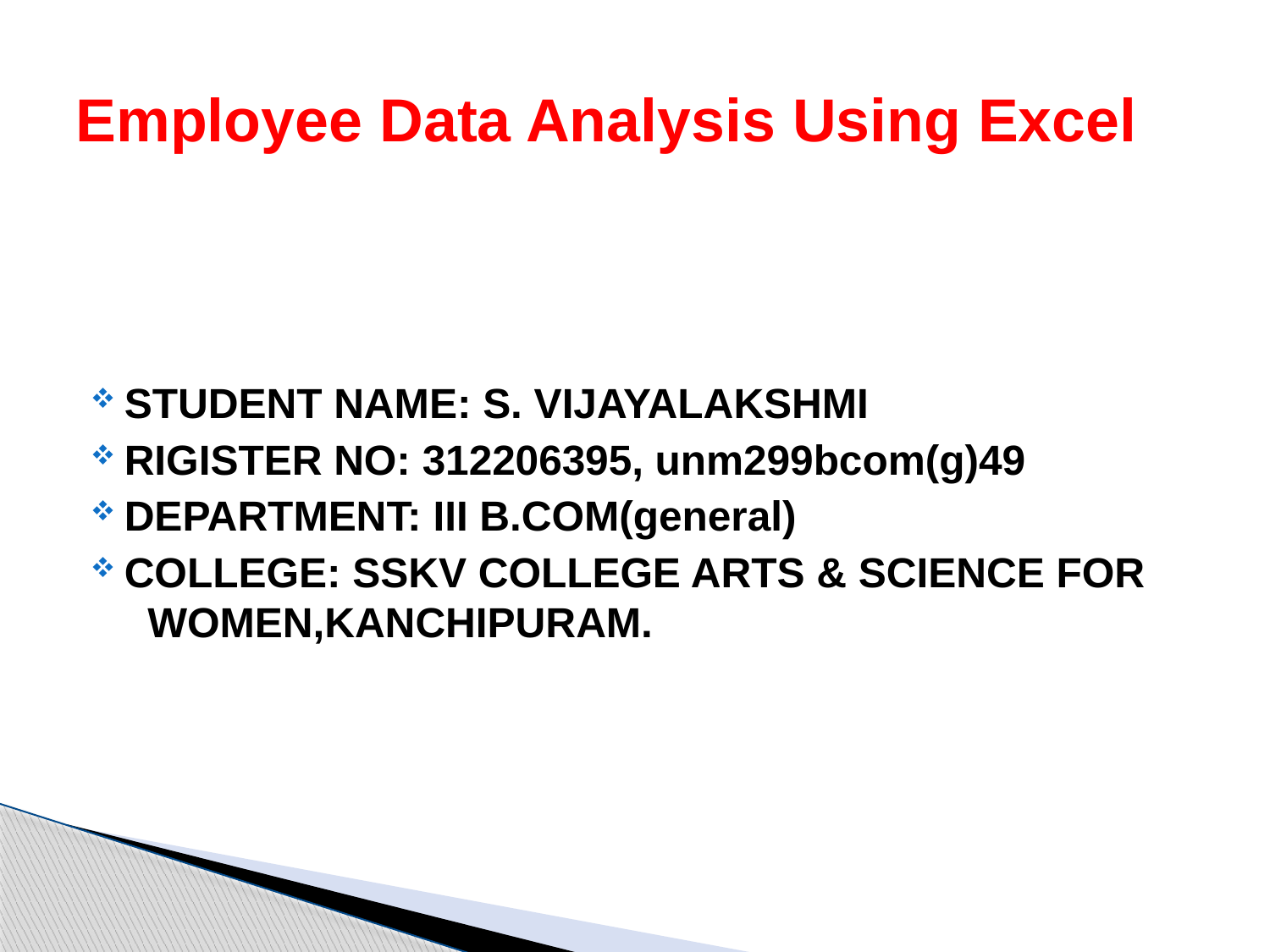

# Employee Data Analysis Using Excel

STUDENT NAME: S. VIJAYALAKSHMI
RIGISTER NO: 312206395, unm299bcom(g)49
DEPARTMENT: III B.COM(general)
COLLEGE: SSKV COLLEGE ARTS & SCIENCE FOR       WOMEN,KANCHIPURAM.